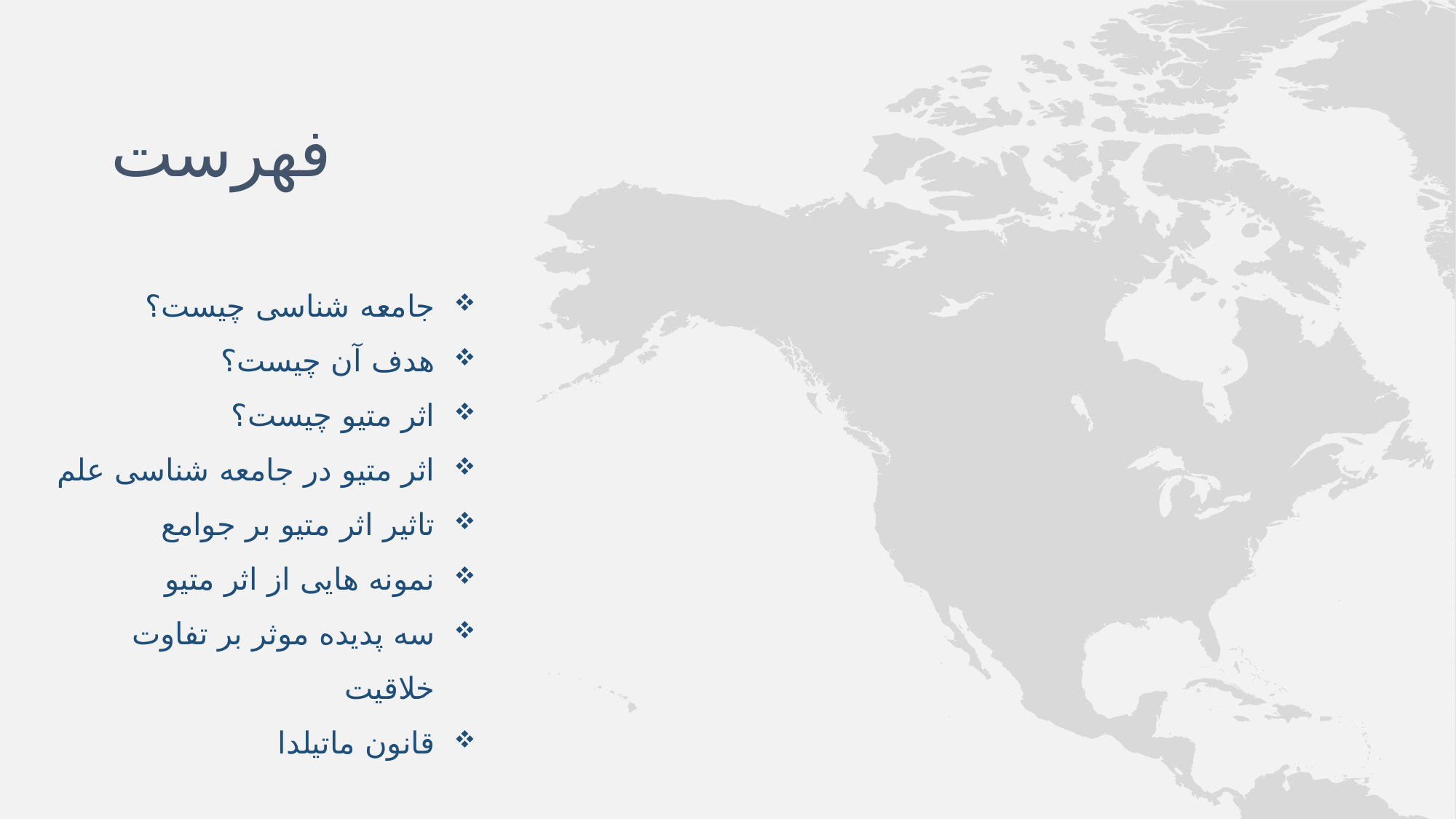

# فهرست
جامعه شناسی چیست؟
هدف آن چیست؟
اثر متیو چیست؟
اثر متیو در جامعه شناسی علم
تاثیر اثر متیو بر جوامع
نمونه هایی از اثر متیو
سه پدیده موثر بر تفاوت خلاقیت
قانون ماتیلدا